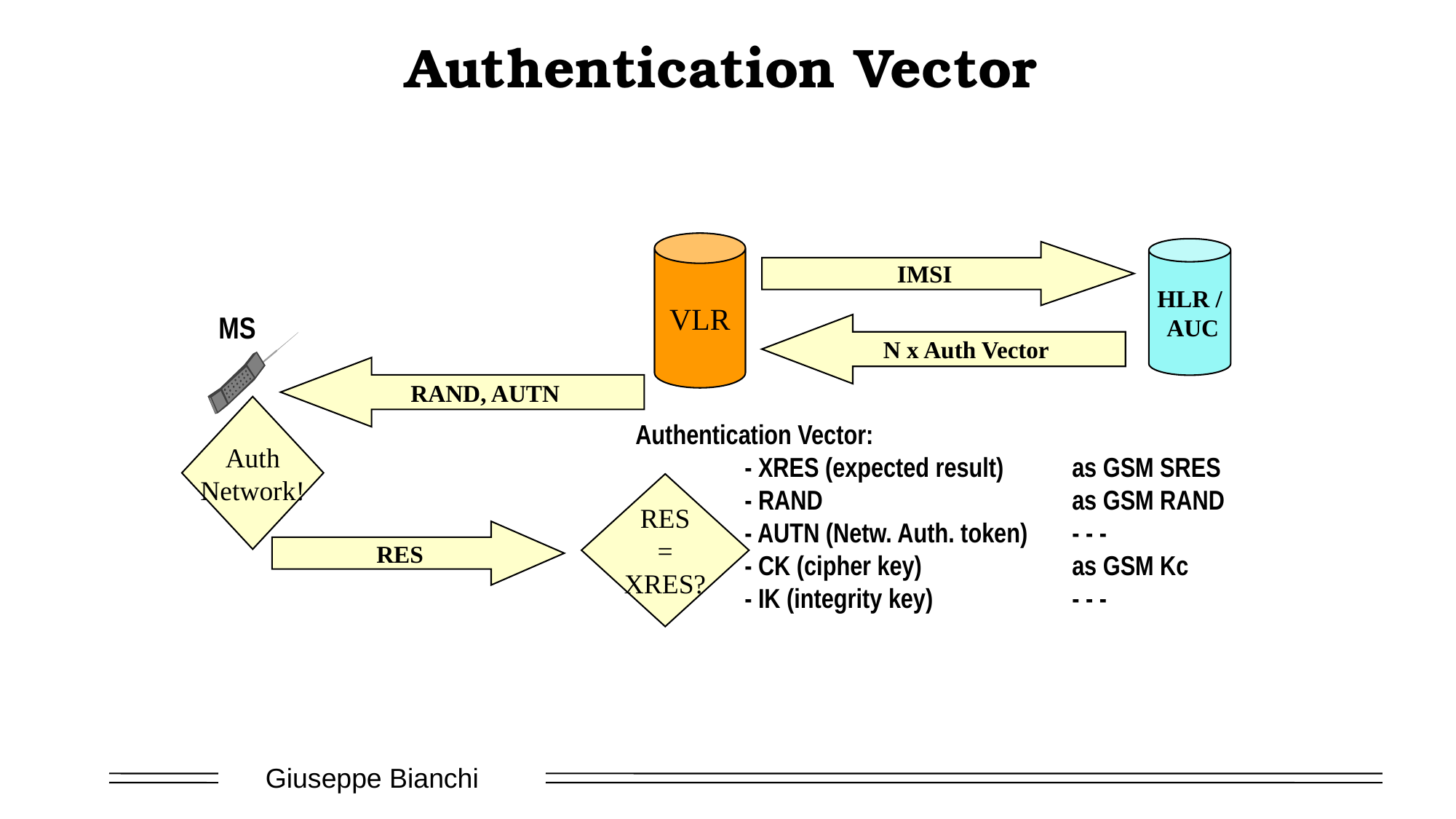

# Authentication Vector
VLR
HLR /
 AUC
IMSI
MS
N x Auth Vector

RAND, AUTN
Auth
Network!
Authentication Vector:
	- XRES (expected result)	as GSM SRES
	- RAND			as GSM RAND
	- AUTN (Netw. Auth. token)	- - -
	- CK (cipher key)		as GSM Kc
	- IK (integrity key)		- - -
RES
=
XRES?
RES